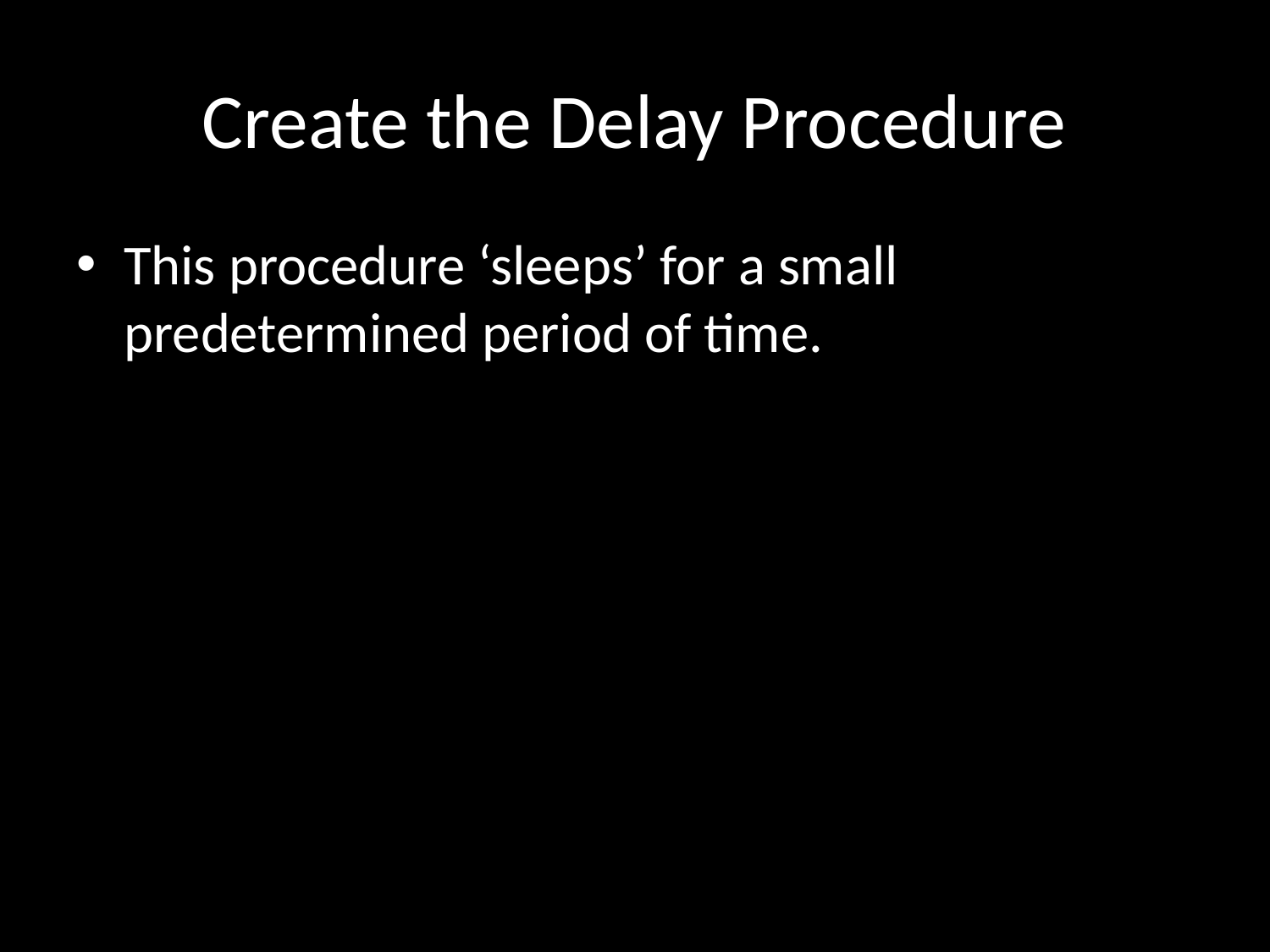

# Create the Delay Procedure
This procedure ‘sleeps’ for a small predetermined period of time.